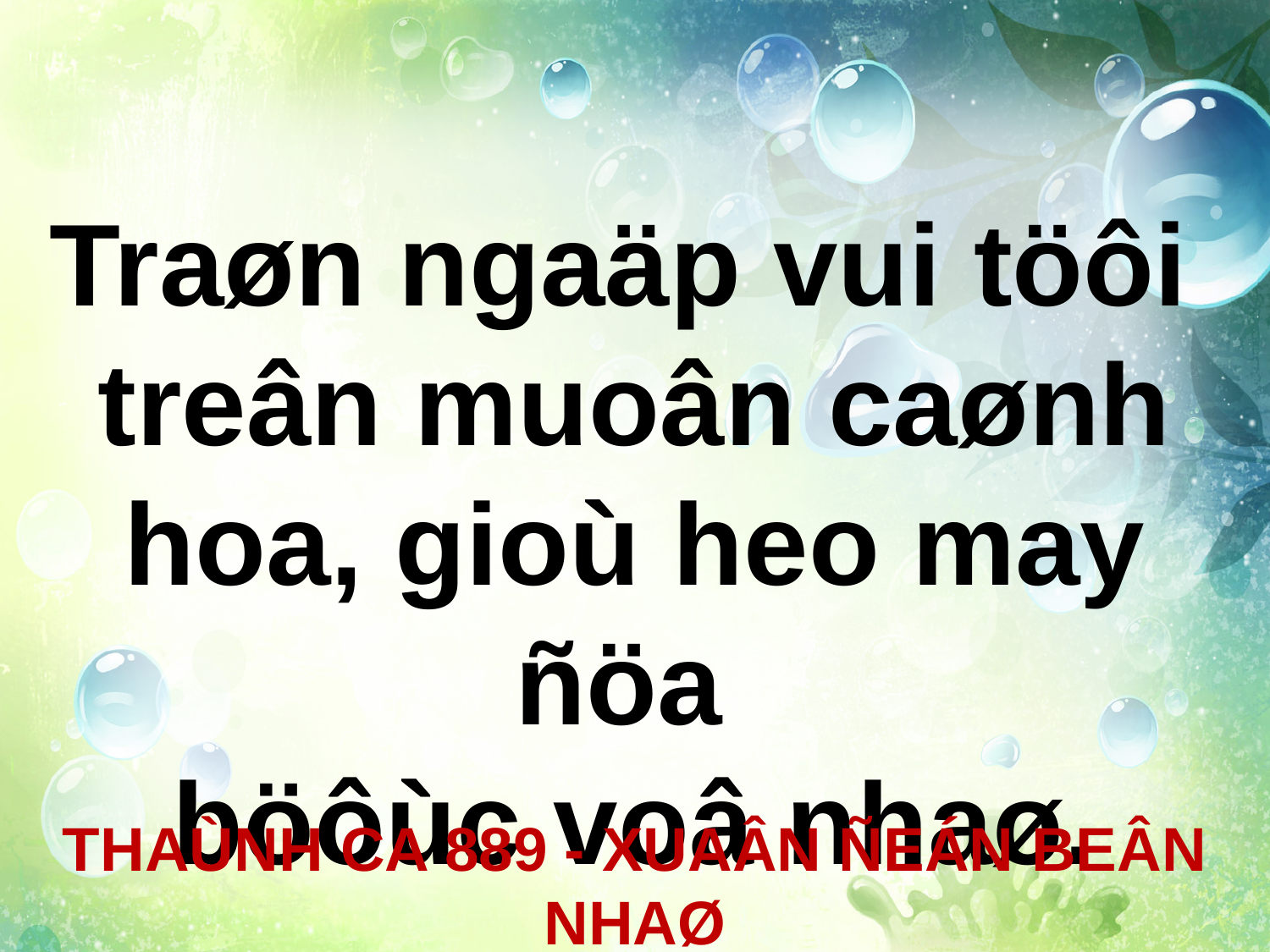

Traøn ngaäp vui töôi
treân muoân caønh hoa, gioù heo may ñöa
böôùc voâ nhaø.
THAÙNH CA 889 - XUAÂN ÑEÁN BEÂN NHAØ